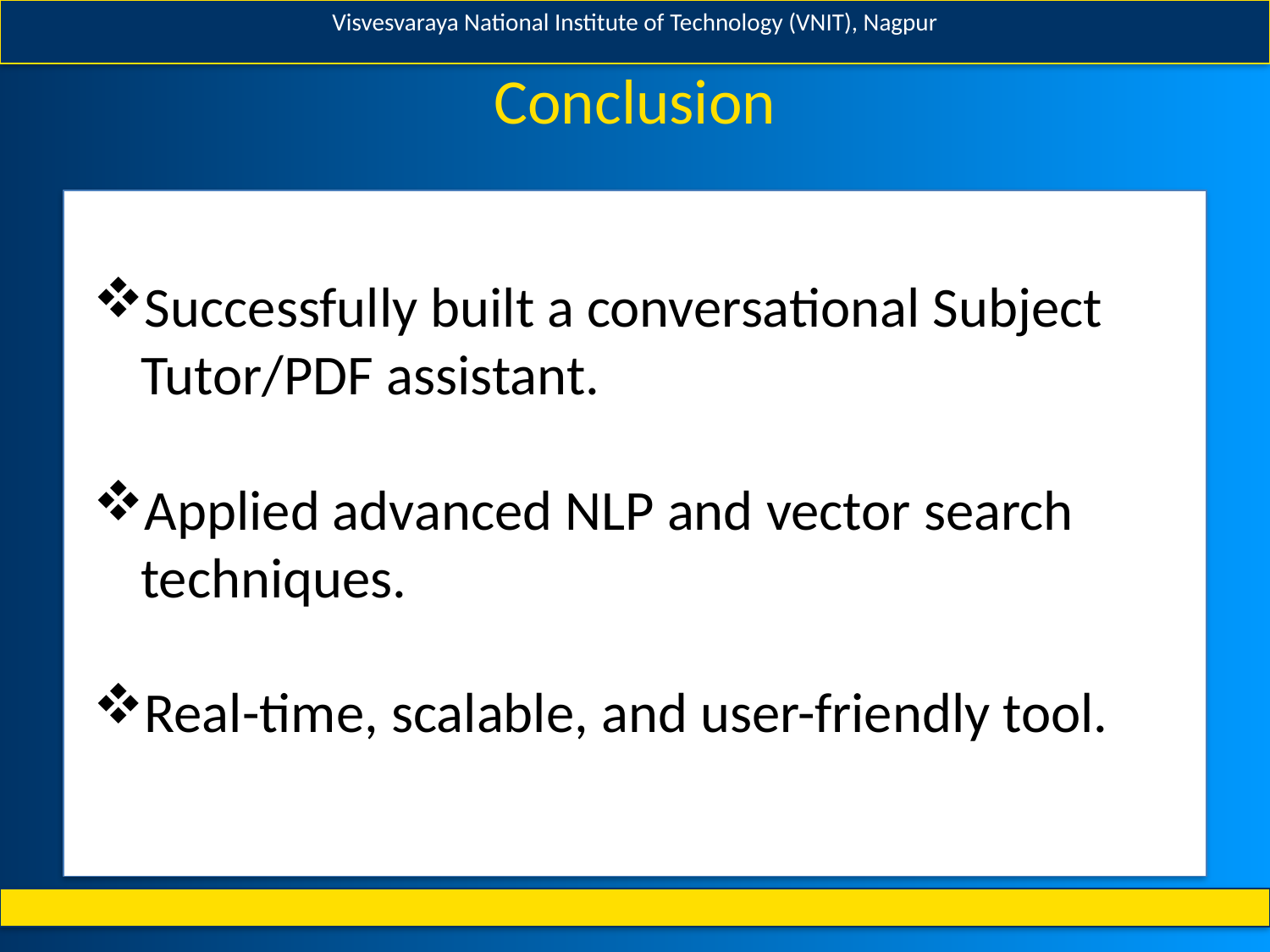

Visvesvaraya National Institute of Technology (VNIT), Nagpur
# Conclusion
https://chatgpt.com/c/67https://chatgpt.com/c/674af965-dc48-8011-b67a-5327fce0e2c9#:~:text=Need%20for%20Automation,exacerbates%20this%20challenge.4af965-dc48-8011-b67a-5327fce0e2c9#:~:text=Need%20for%20Automation,exacerbates%20this%20challenge.
Successfully built a conversational Subject Tutor/PDF assistant.

Applied advanced NLP and vector search techniques.

Real-time, scalable, and user-friendly tool.

Visvesvaraya National Institute of Technology (VNIT), Nagpur